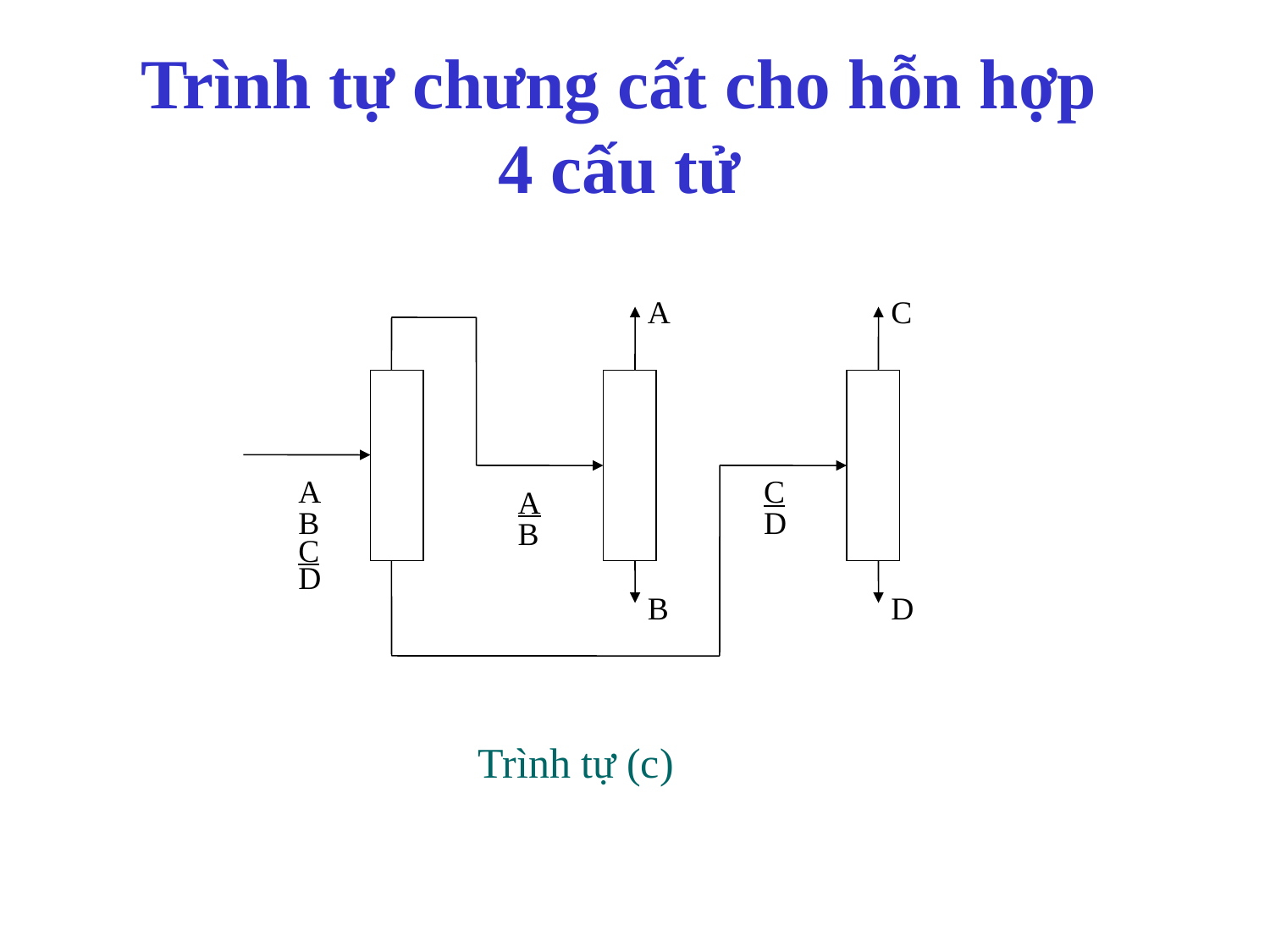

Trình tự chưng cất cho hỗn hợp 4 cấu tử
A
C

A
B
C
D

C
D
 A
 B

B
D

Trình tự (c)